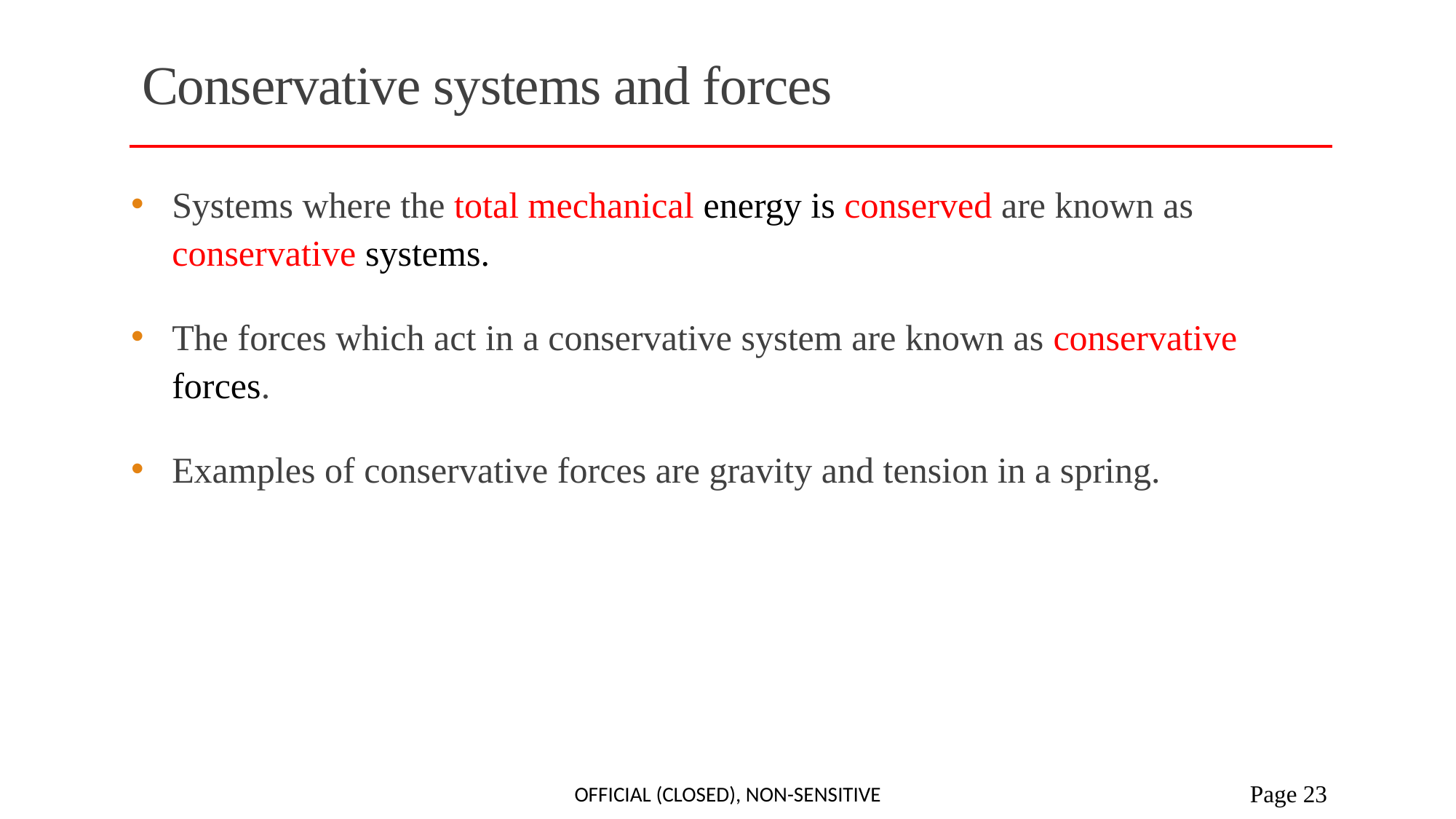

# Conservative systems and forces
Systems where the total mechanical energy is conserved are known as conservative systems.
The forces which act in a conservative system are known as conservative forces.
Examples of conservative forces are gravity and tension in a spring.
Official (closed), Non-sensitive
 Page 23